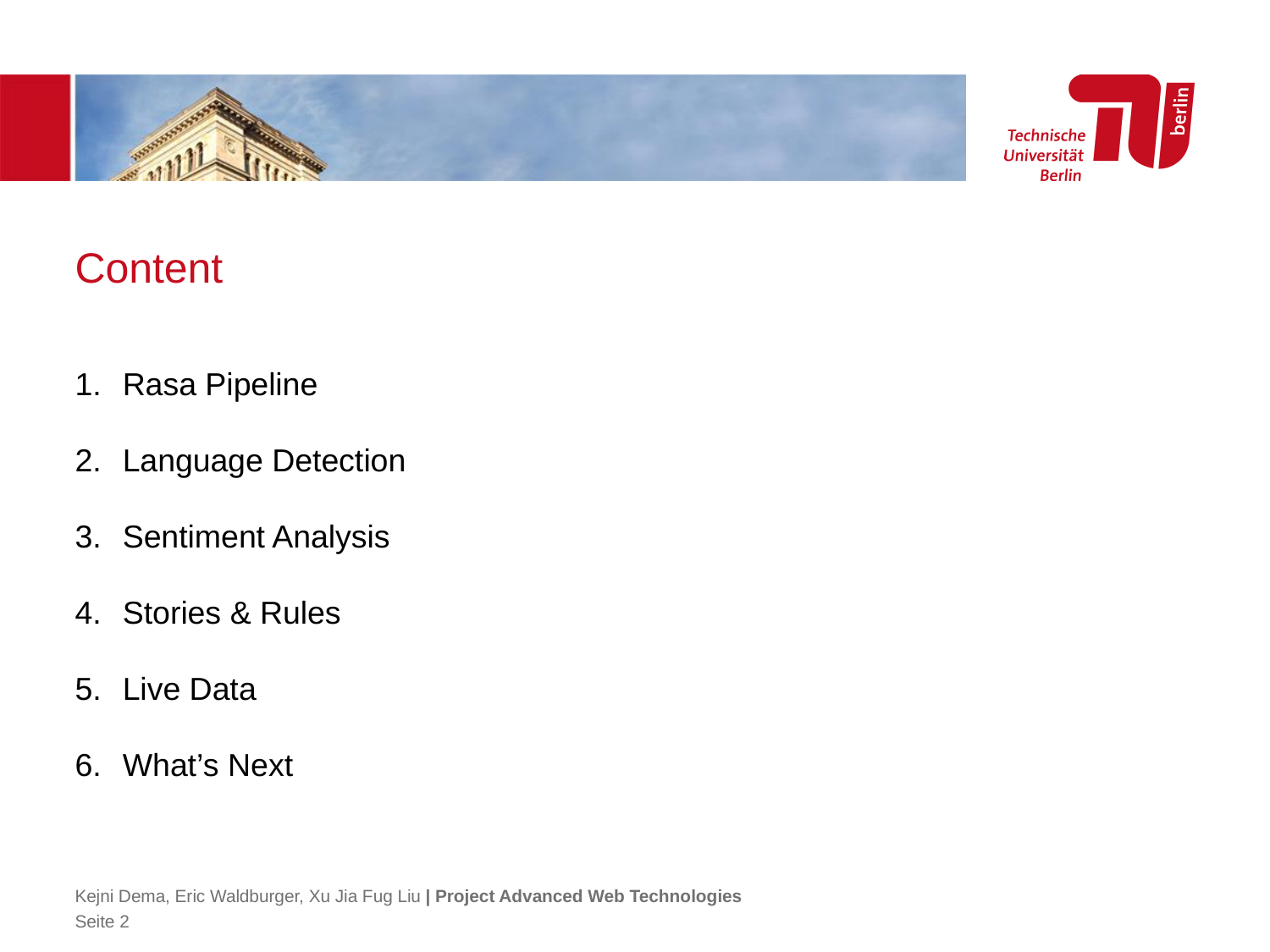

# Content
Rasa Pipeline
Language Detection
Sentiment Analysis
Stories & Rules
Live Data
What’s Next
Kejni Dema, Eric Waldburger, Xu Jia Fug Liu | Project Advanced Web Technologies
Seite 2